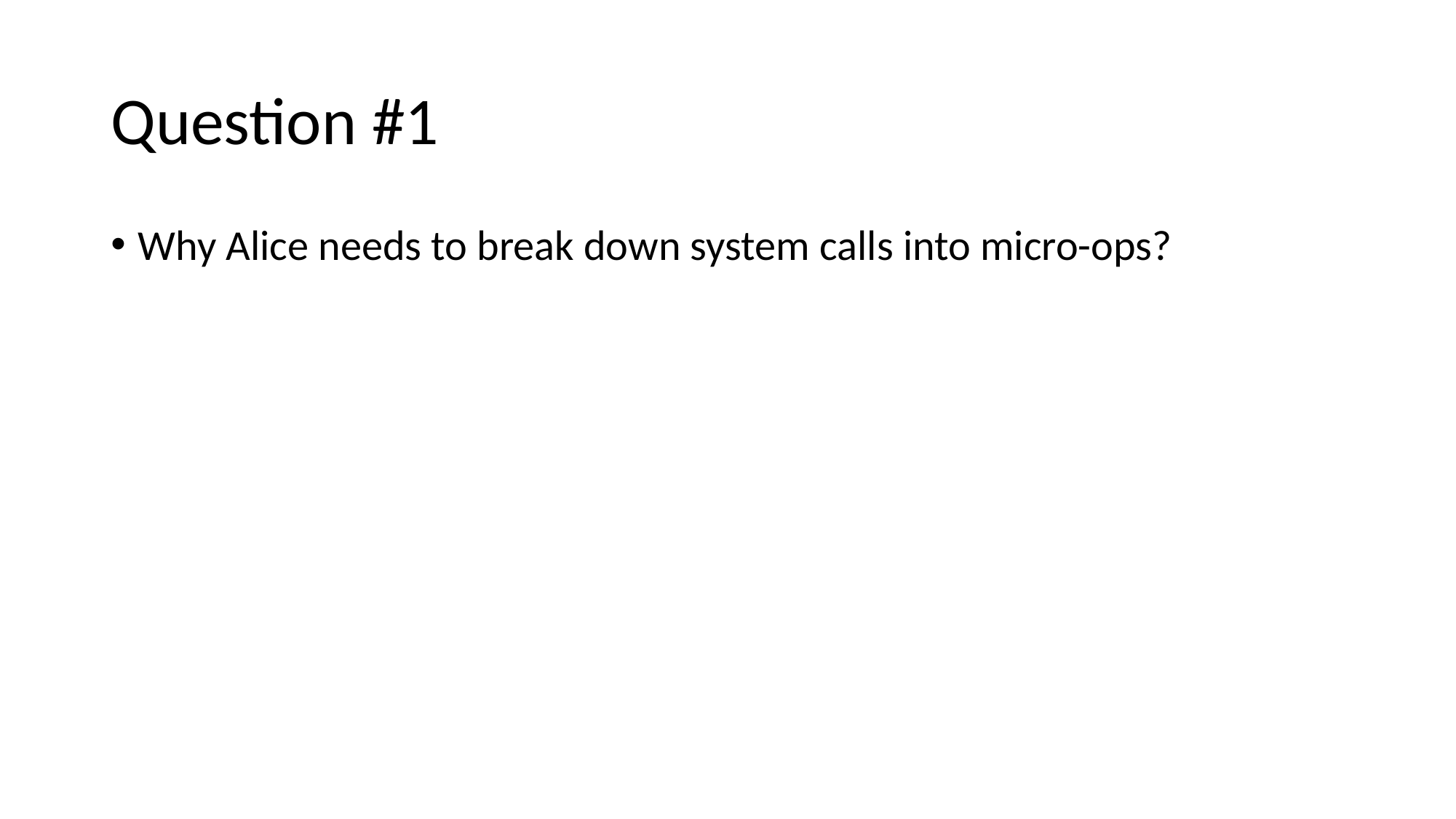

# Question #1
Why Alice needs to break down system calls into micro-ops?